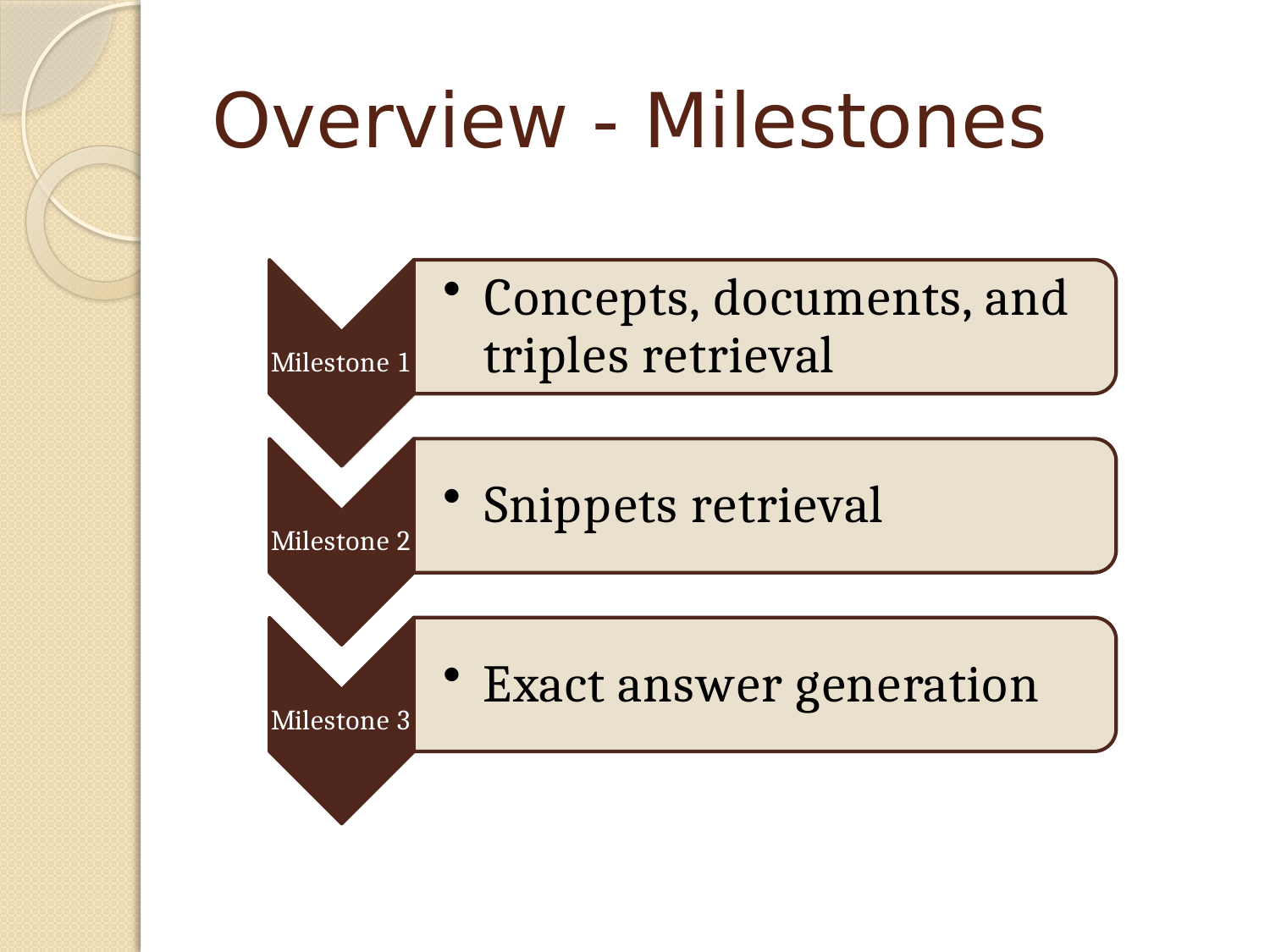

# Overview - Milestones
Milestone 1
Concepts, documents, and triples retrieval
Milestone 2
Snippets retrieval
Milestone 3
Exact answer generation